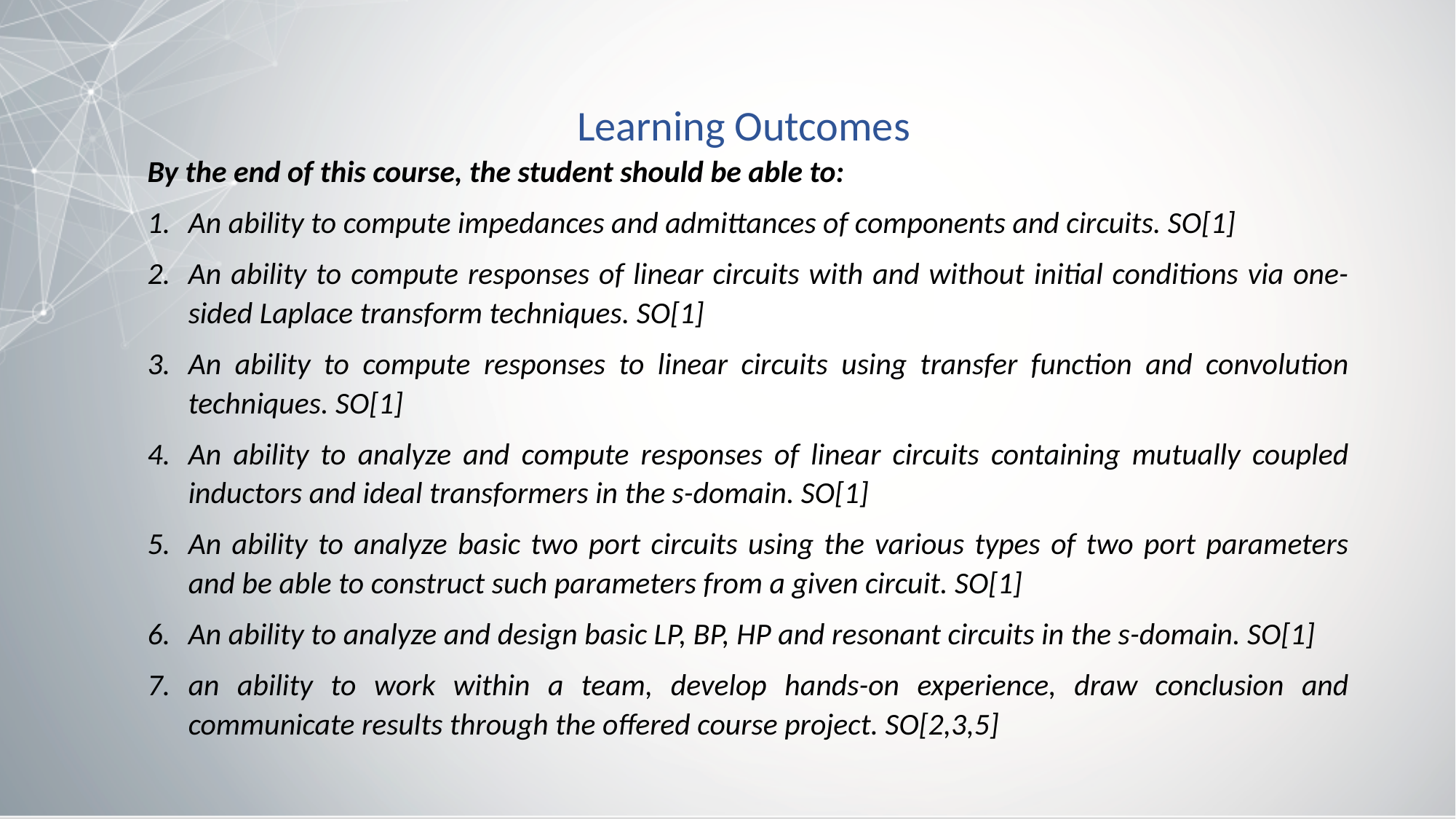

Learning Outcomes
By the end of this course, the student should be able to:
An ability to compute impedances and admittances of components and circuits. SO[1]
An ability to compute responses of linear circuits with and without initial conditions via one-sided Laplace transform techniques. SO[1]
An ability to compute responses to linear circuits using transfer function and convolution techniques. SO[1]
An ability to analyze and compute responses of linear circuits containing mutually coupled inductors and ideal transformers in the s-domain. SO[1]
An ability to analyze basic two port circuits using the various types of two port parameters and be able to construct such parameters from a given circuit. SO[1]
An ability to analyze and design basic LP, BP, HP and resonant circuits in the s-domain. SO[1]
an ability to work within a team, develop hands-on experience, draw conclusion and communicate results through the offered course project. SO[2,3,5]